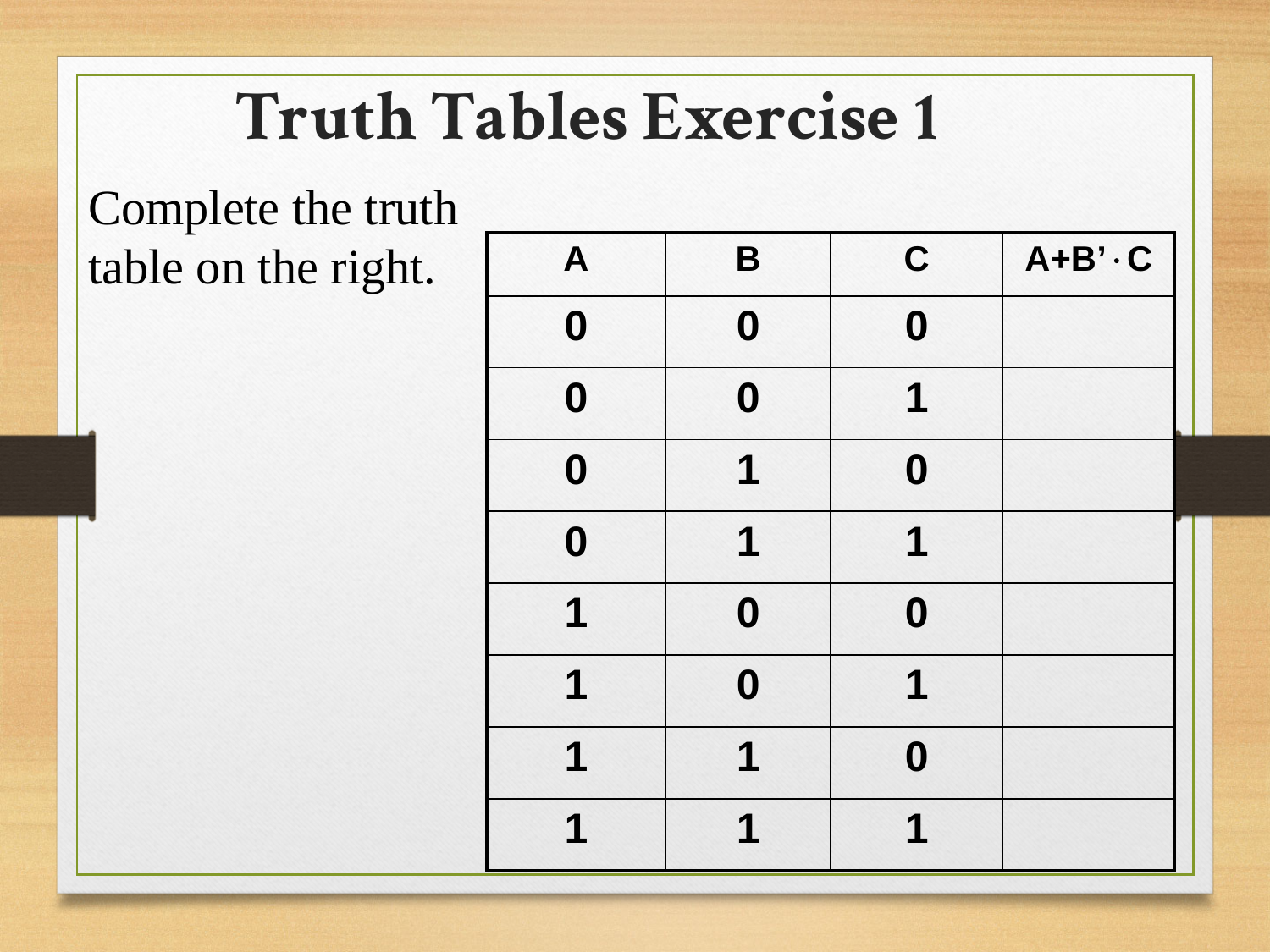

Truth Tables Exercise 1
Complete the truth
table on the right.
| A | B | C | A+B’⋅C |
| --- | --- | --- | --- |
| 0 | 0 | 0 |  |
| 0 | 0 | 1 |  |
| 0 | 1 | 0 |  |
| 0 | 1 | 1 |  |
| 1 | 0 | 0 |  |
| 1 | 0 | 1 |  |
| 1 | 1 | 0 |  |
| 1 | 1 | 1 |  |